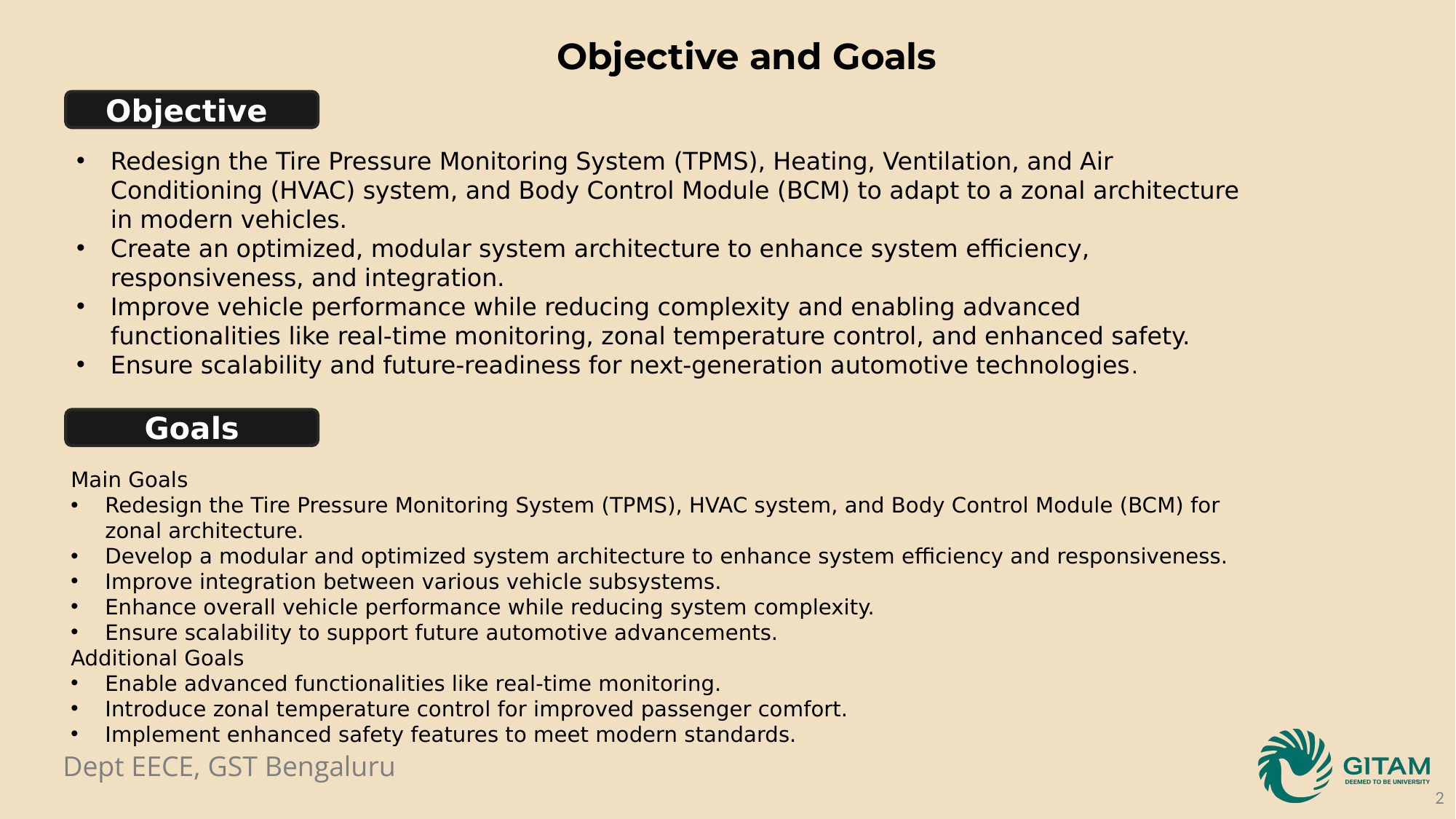

Objective and Goals
Objective
Redesign the Tire Pressure Monitoring System (TPMS), Heating, Ventilation, and Air Conditioning (HVAC) system, and Body Control Module (BCM) to adapt to a zonal architecture in modern vehicles.
Create an optimized, modular system architecture to enhance system efficiency, responsiveness, and integration.
Improve vehicle performance while reducing complexity and enabling advanced functionalities like real-time monitoring, zonal temperature control, and enhanced safety.
Ensure scalability and future-readiness for next-generation automotive technologies.
Goals
Main Goals
Redesign the Tire Pressure Monitoring System (TPMS), HVAC system, and Body Control Module (BCM) for zonal architecture.
Develop a modular and optimized system architecture to enhance system efficiency and responsiveness.
Improve integration between various vehicle subsystems.
Enhance overall vehicle performance while reducing system complexity.
Ensure scalability to support future automotive advancements.
Additional Goals
Enable advanced functionalities like real-time monitoring.
Introduce zonal temperature control for improved passenger comfort.
Implement enhanced safety features to meet modern standards.
2